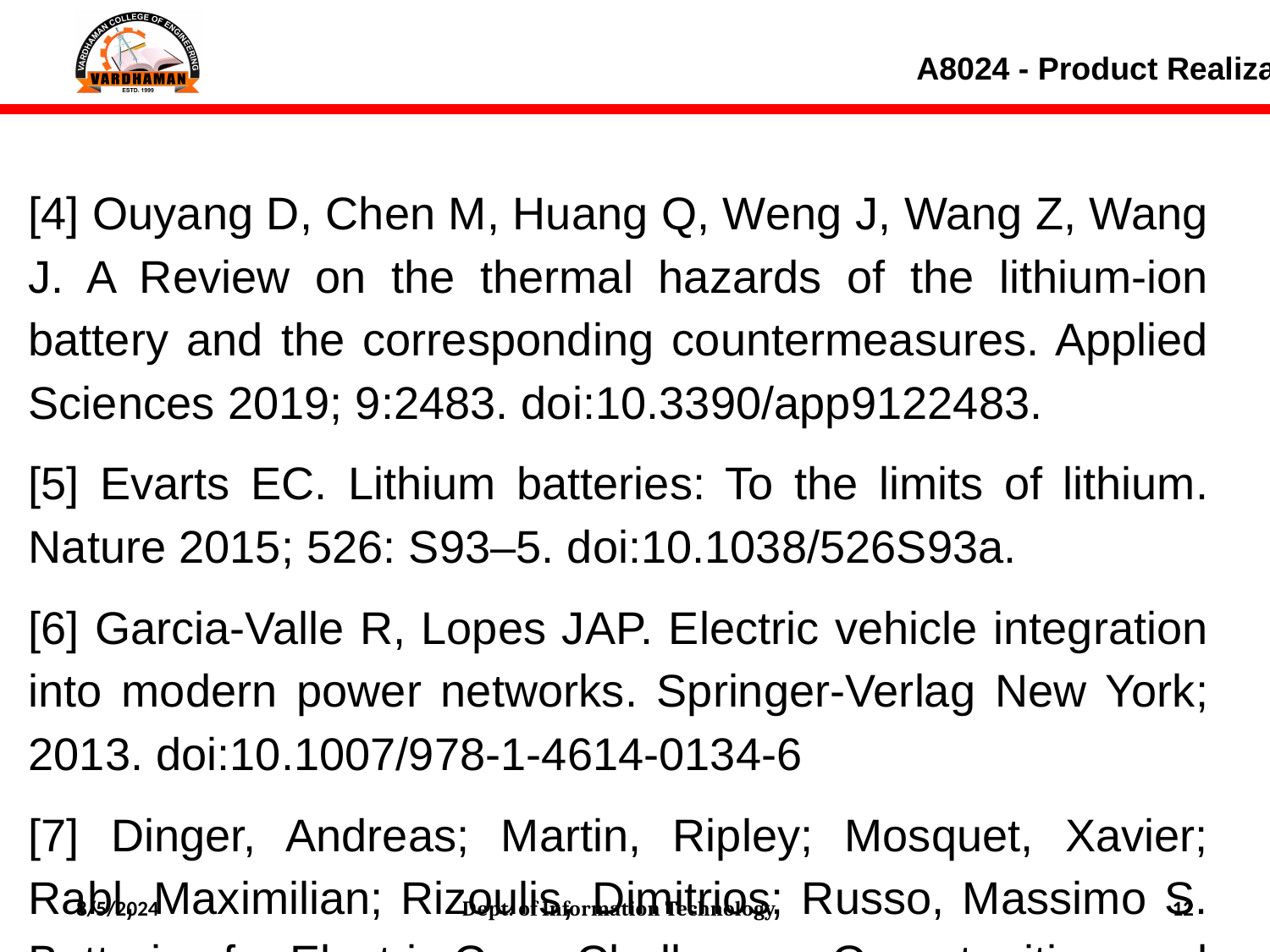

A8024 - Product Realization
[4] Ouyang D, Chen M, Huang Q, Weng J, Wang Z, Wang J. A Review on the thermal hazards of the lithium-ion battery and the corresponding countermeasures. Applied Sciences 2019; 9:2483. doi:10.3390/app9122483.
[5] Evarts EC. Lithium batteries: To the limits of lithium. Nature 2015; 526: S93–5. doi:10.1038/526S93a.
[6] Garcia-Valle R, Lopes JAP. Electric vehicle integration into modern power networks. Springer-Verlag New York; 2013. doi:10.1007/978-1-4614-0134-6
[7] Dinger, Andreas; Martin, Ripley; Mosquet, Xavier; Rabl, Maximilian; Rizoulis, Dimitrios; Russo, Massimo S. Batteries for Electric Cars: Challenges, Opportunities, and the Outlook to 2020. The Boston Consulting Group 2010.
8/5/2024
Dept. of Information Technology
12